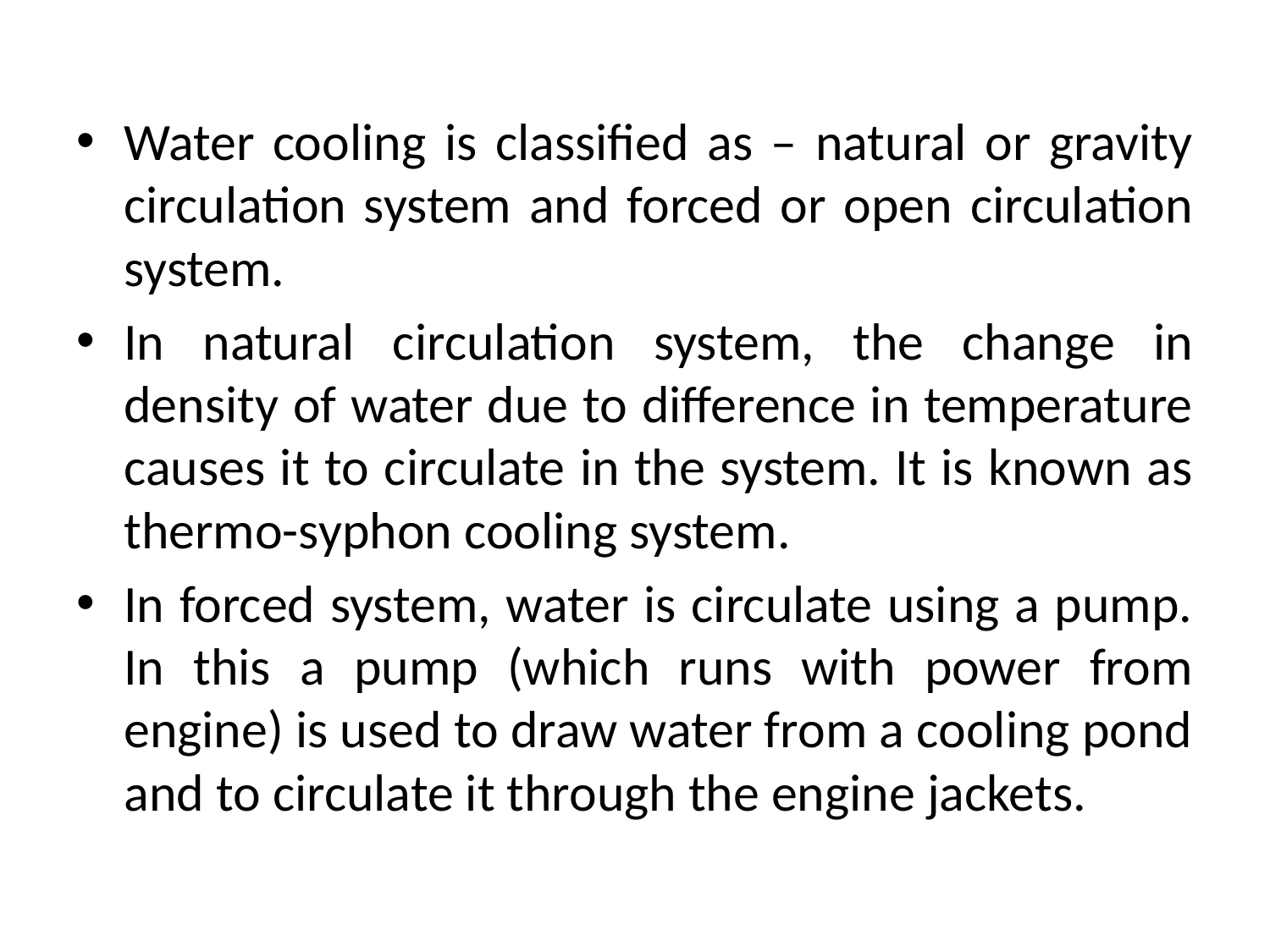

Water cooling is classified as – natural or gravity circulation system and forced or open circulation system.
In natural circulation system, the change in density of water due to difference in temperature causes it to circulate in the system. It is known as thermo-syphon cooling system.
In forced system, water is circulate using a pump. In this a pump (which runs with power from engine) is used to draw water from a cooling pond and to circulate it through the engine jackets.